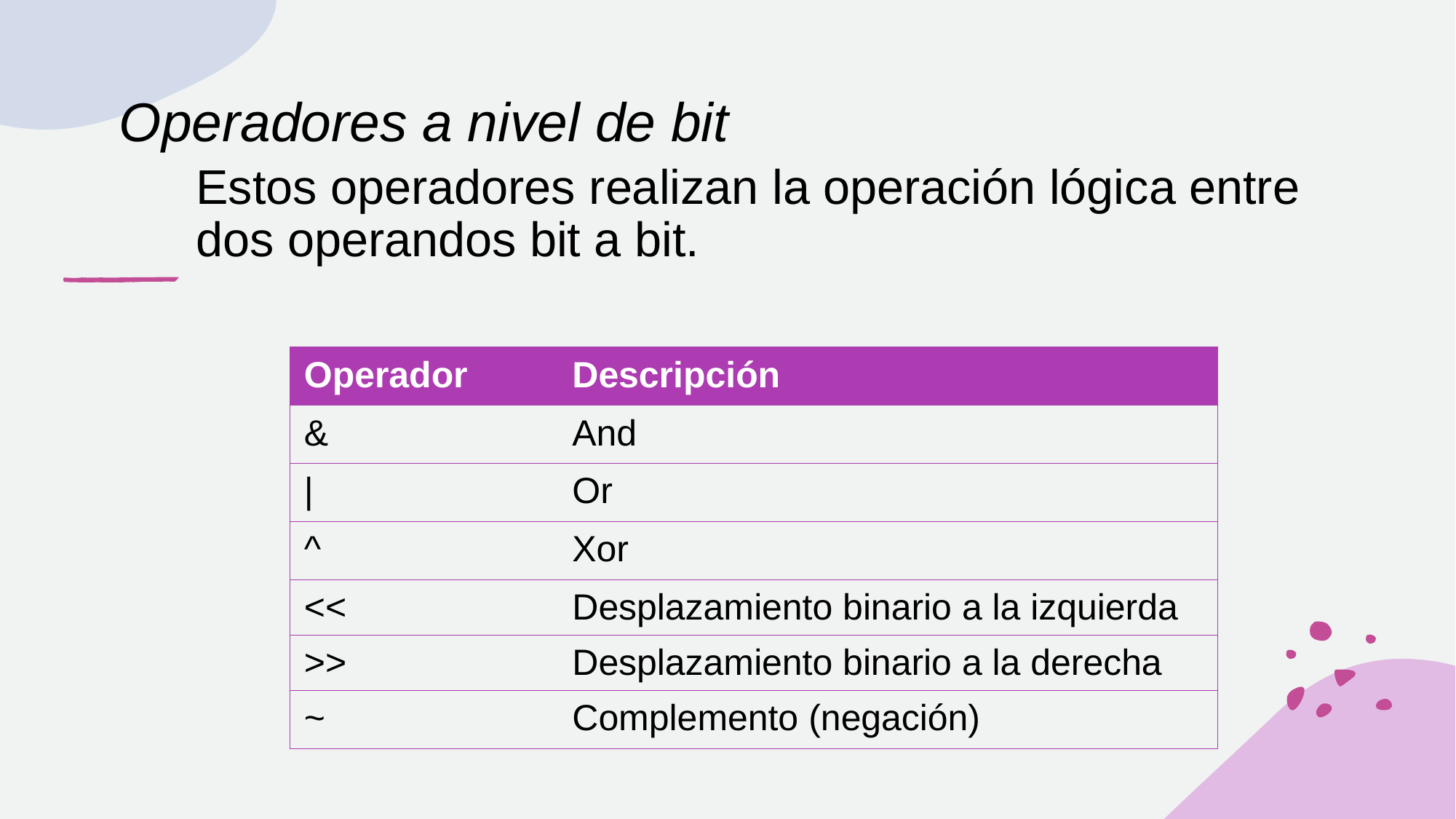

# Operadores a nivel de bit
Estos operadores realizan la operación lógica entre dos operandos bit a bit.
| Operador | Descripción |
| --- | --- |
| & | And |
| | | Or |
| ^ | Xor |
| << | Desplazamiento binario a la izquierda |
| >> | Desplazamiento binario a la derecha |
| ~ | Complemento (negación) |